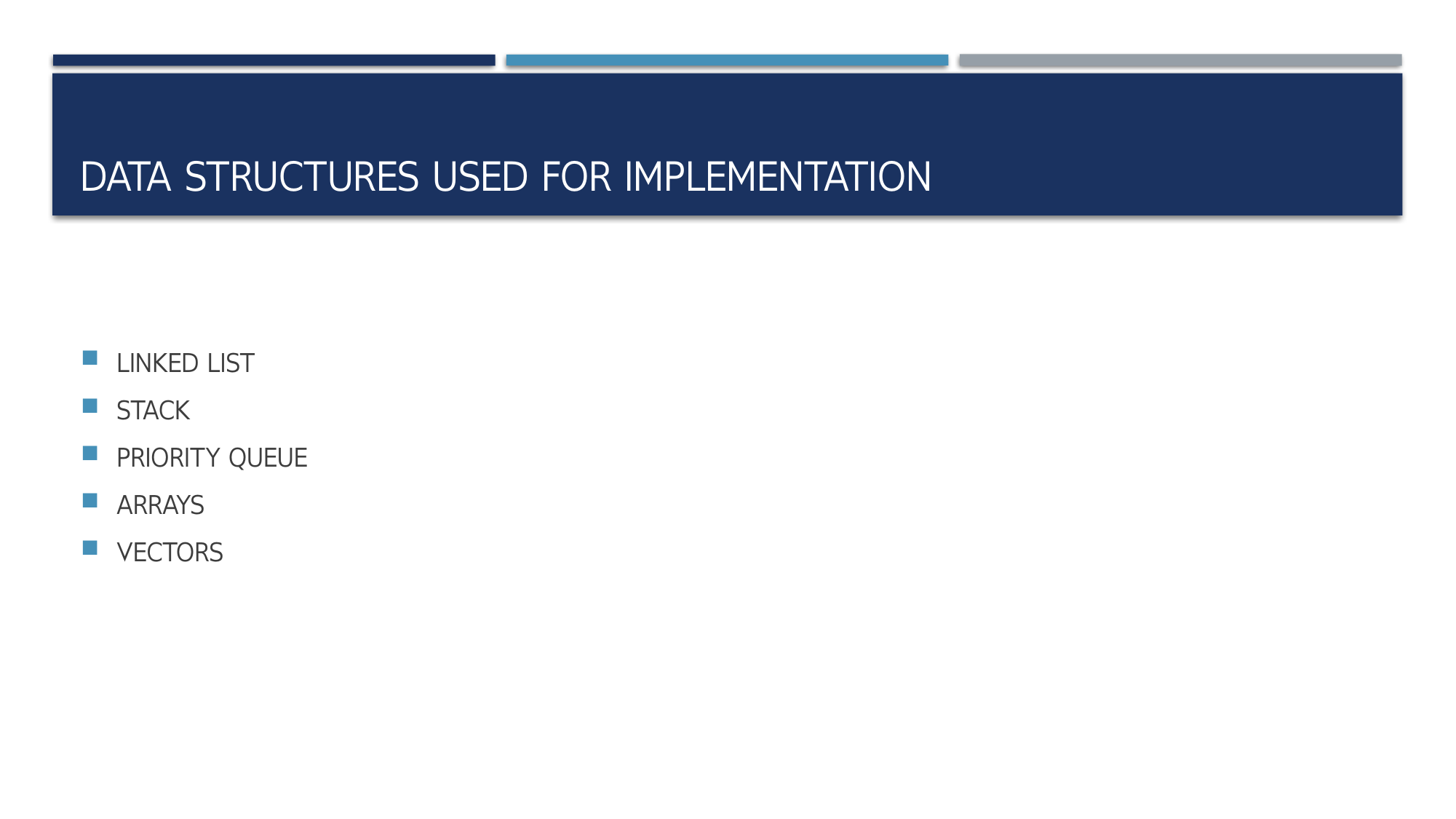

# DATA STRUCTURES USED FOR IMPLEMENTATION
LINKED LIST
STACK
PRIORITY QUEUE
ARRAYS
VECTORS